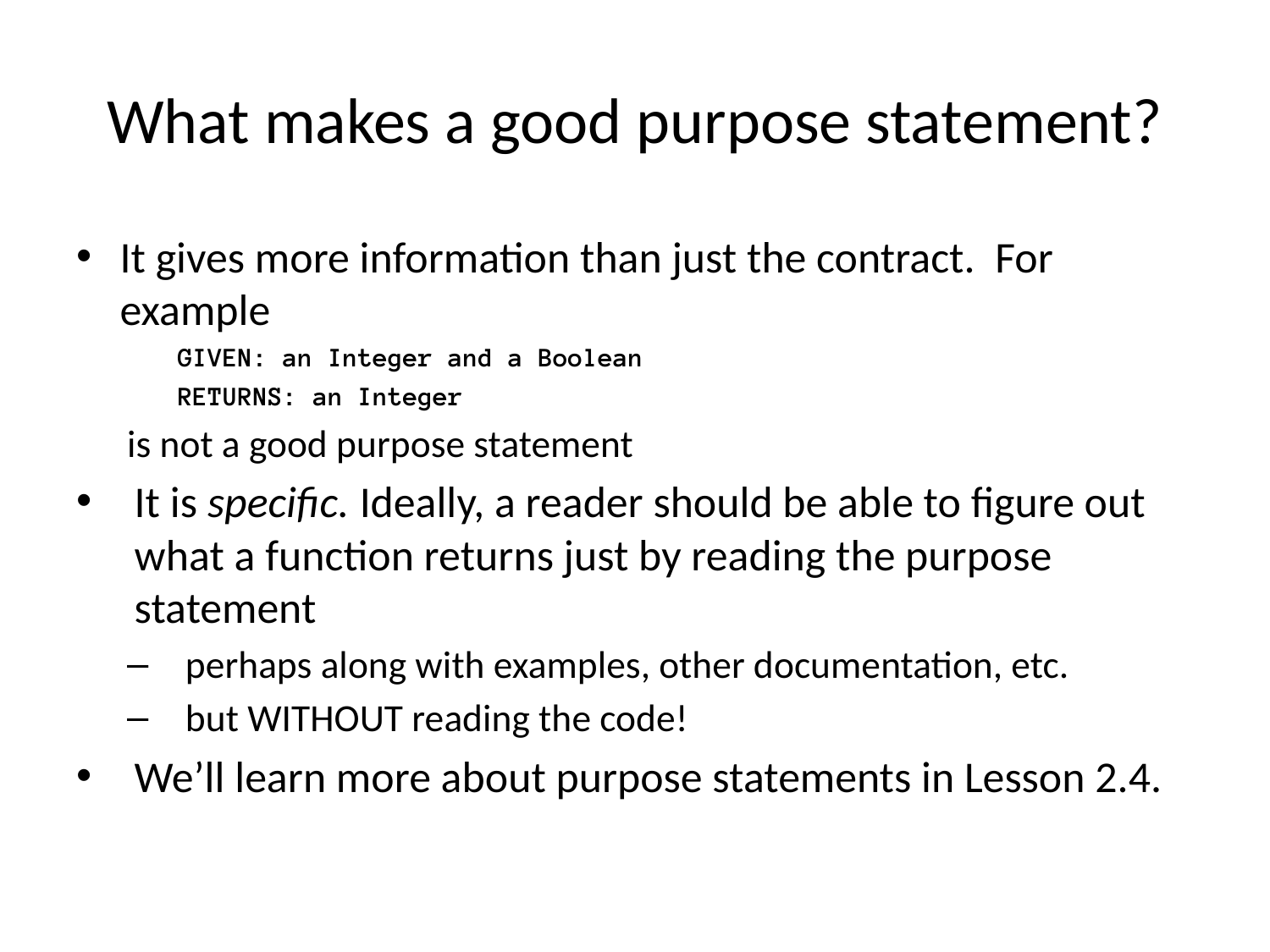

# What makes a good purpose statement?
It gives more information than just the contract.  For example
GIVEN: an Integer and a Boolean
RETURNS: an Integer
is not a good purpose statement
It is specific. Ideally, a reader should be able to figure out what a function returns just by reading the purpose statement
perhaps along with examples, other documentation, etc.
but WITHOUT reading the code!
We’ll learn more about purpose statements in Lesson 2.4.